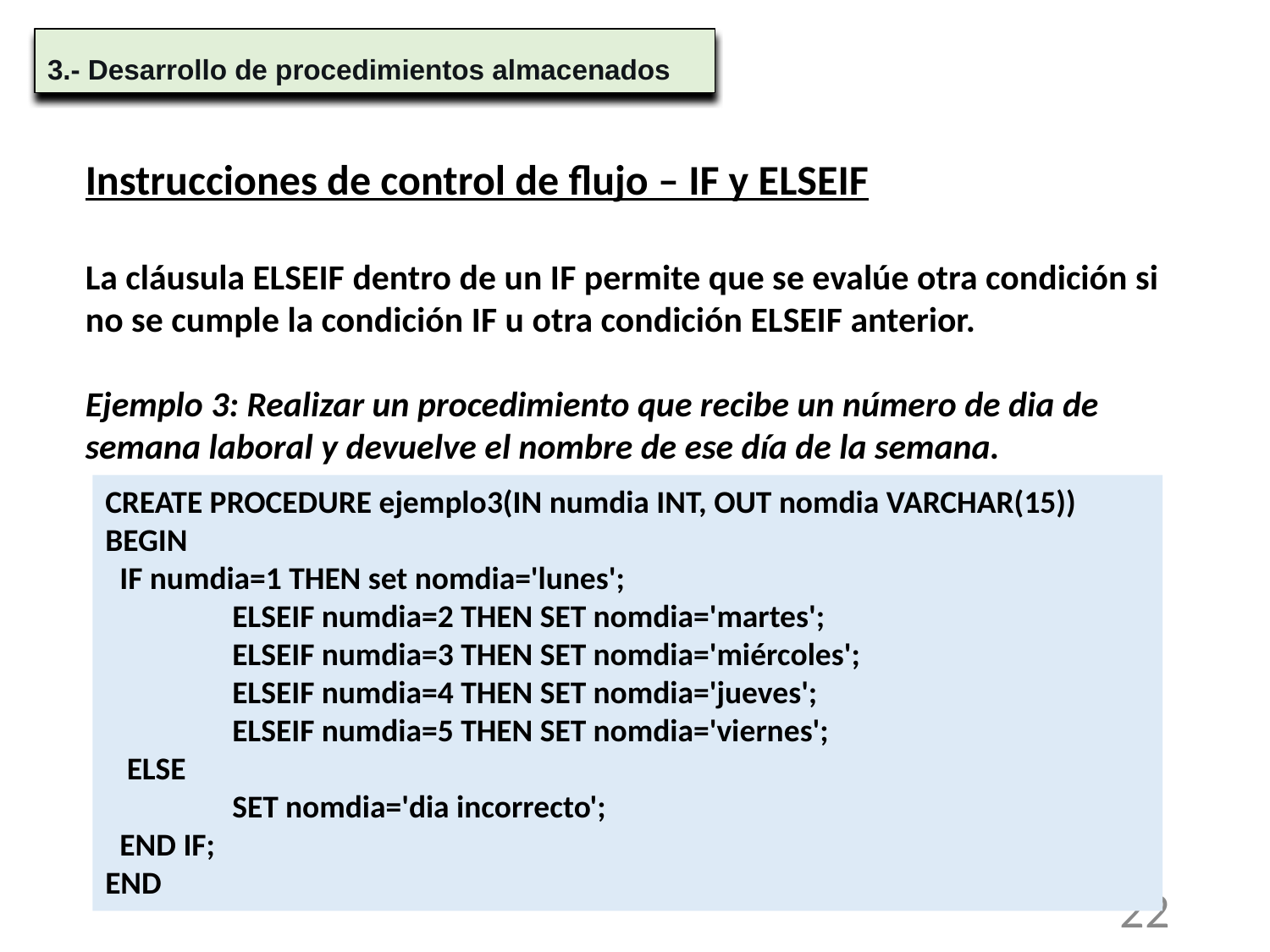

3.- Desarrollo de procedimientos almacenados
Instrucciones de control de flujo – IF y ELSEIF

La cláusula ELSEIF dentro de un IF permite que se evalúe otra condición si no se cumple la condición IF u otra condición ELSEIF anterior.

Ejemplo 3: Realizar un procedimiento que recibe un número de dia de semana laboral y devuelve el nombre de ese día de la semana.
CREATE PROCEDURE ejemplo3(IN numdia INT, OUT nomdia VARCHAR(15))
BEGIN
  IF numdia=1 THEN set nomdia='lunes';
  	ELSEIF numdia=2 THEN SET nomdia='martes';
  	ELSEIF numdia=3 THEN SET nomdia='miércoles';
	ELSEIF numdia=4 THEN SET nomdia='jueves';
	ELSEIF numdia=5 THEN SET nomdia='viernes';
   ELSE
	SET nomdia='dia incorrecto';
  END IF;
END
22